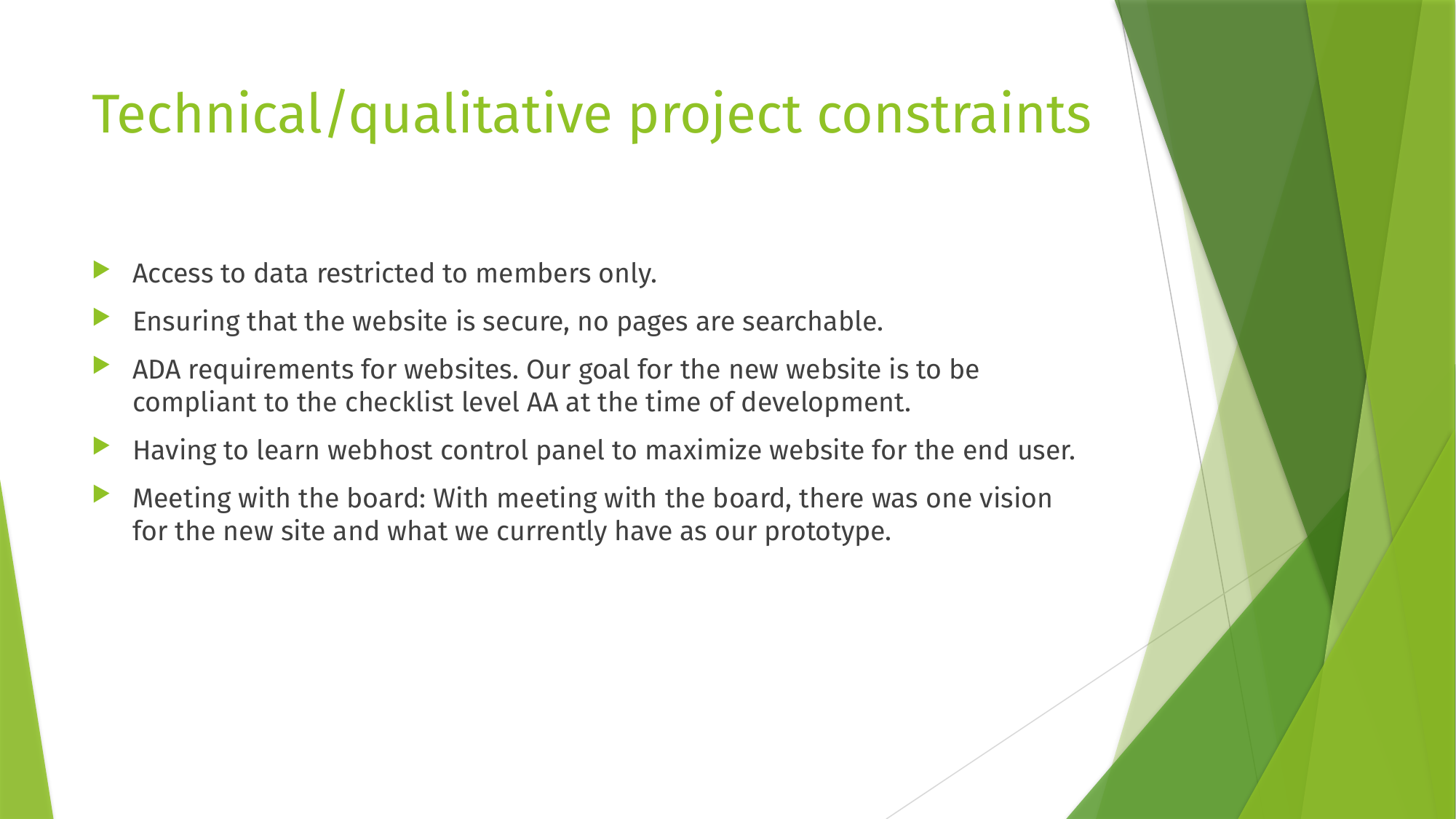

# Technical/qualitative project constraints

Access to data restricted to members only.
Ensuring that the website is secure, no pages are searchable.
ADA requirements for websites. Our goal for the new website is to be compliant to the checklist level AA at the time of development.
Having to learn webhost control panel to maximize website for the end user.
Meeting with the board: With meeting with the board, there was one vision for the new site and what we currently have as our prototype.